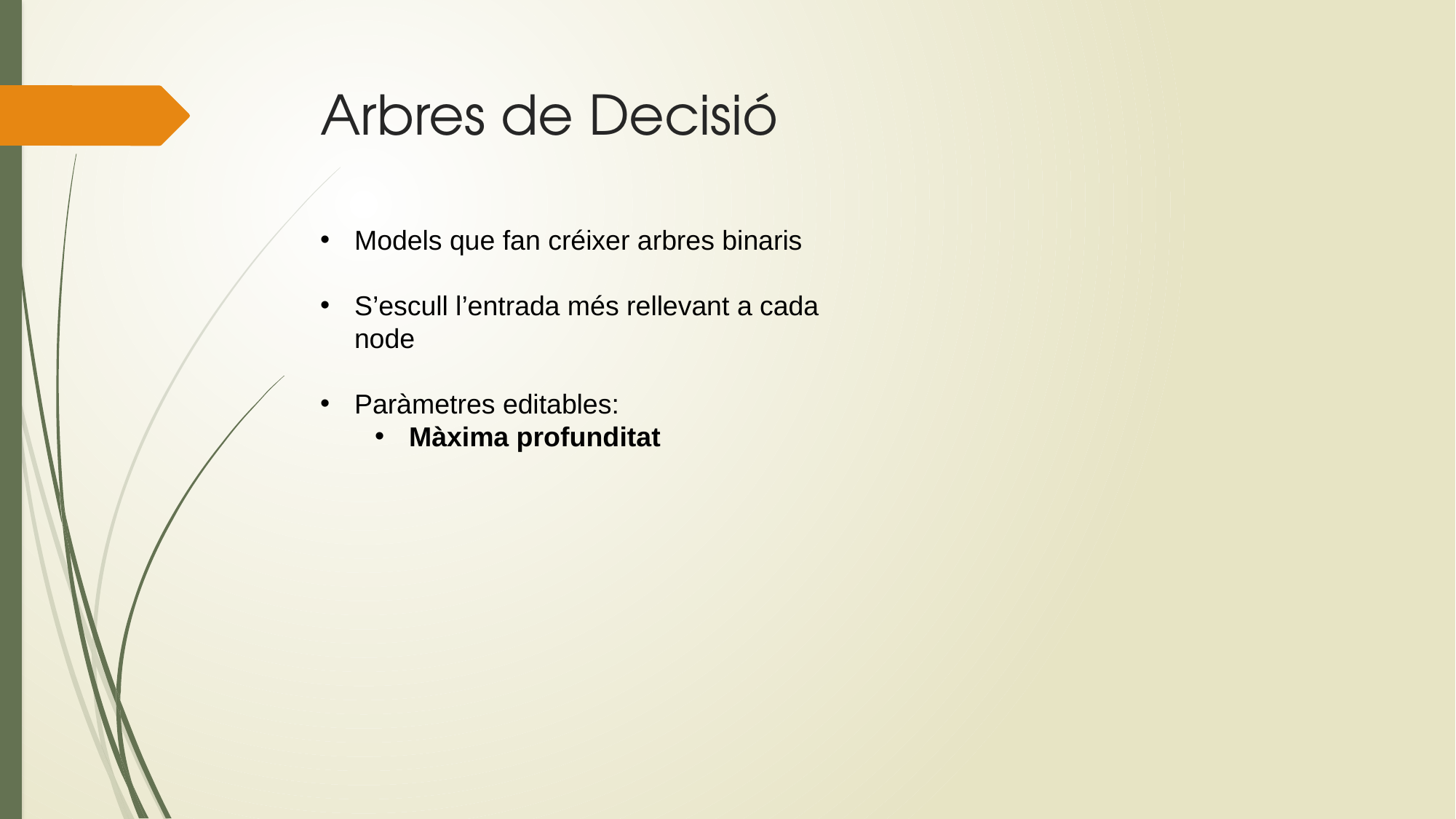

# Arbres de Decisió
Models que fan créixer arbres binaris

S’escull l’entrada més rellevant a cada node

Paràmetres editables:
Màxima profunditat